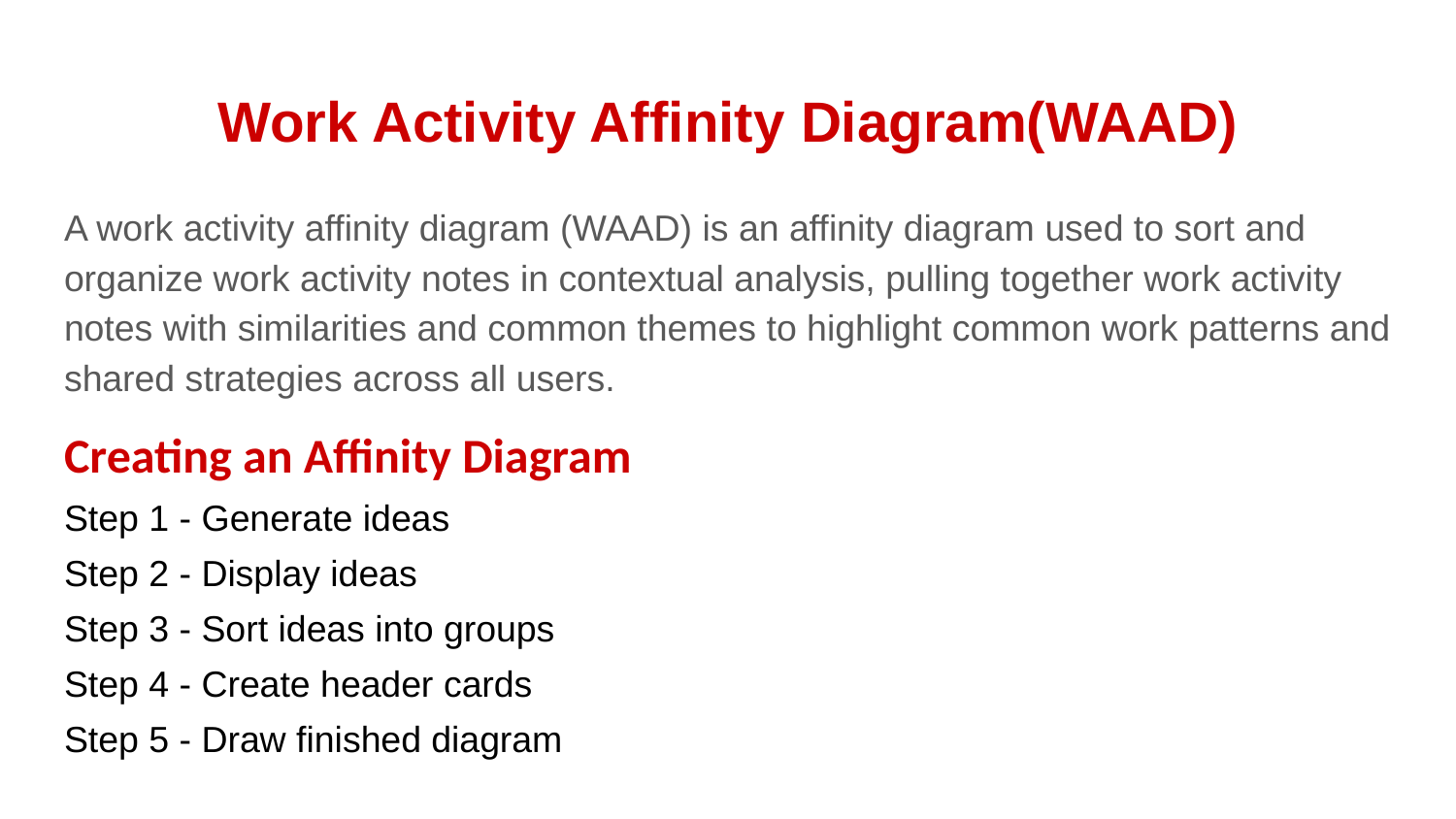

# Work Activity Affinity Diagram(WAAD)
A work activity affinity diagram (WAAD) is an affinity diagram used to sort and organize work activity notes in contextual analysis, pulling together work activity notes with similarities and common themes to highlight common work patterns and shared strategies across all users.
Creating an Affinity Diagram
Step 1 - Generate ideas
Step 2 - Display ideas
Step 3 - Sort ideas into groups
Step 4 - Create header cards
Step 5 - Draw finished diagram